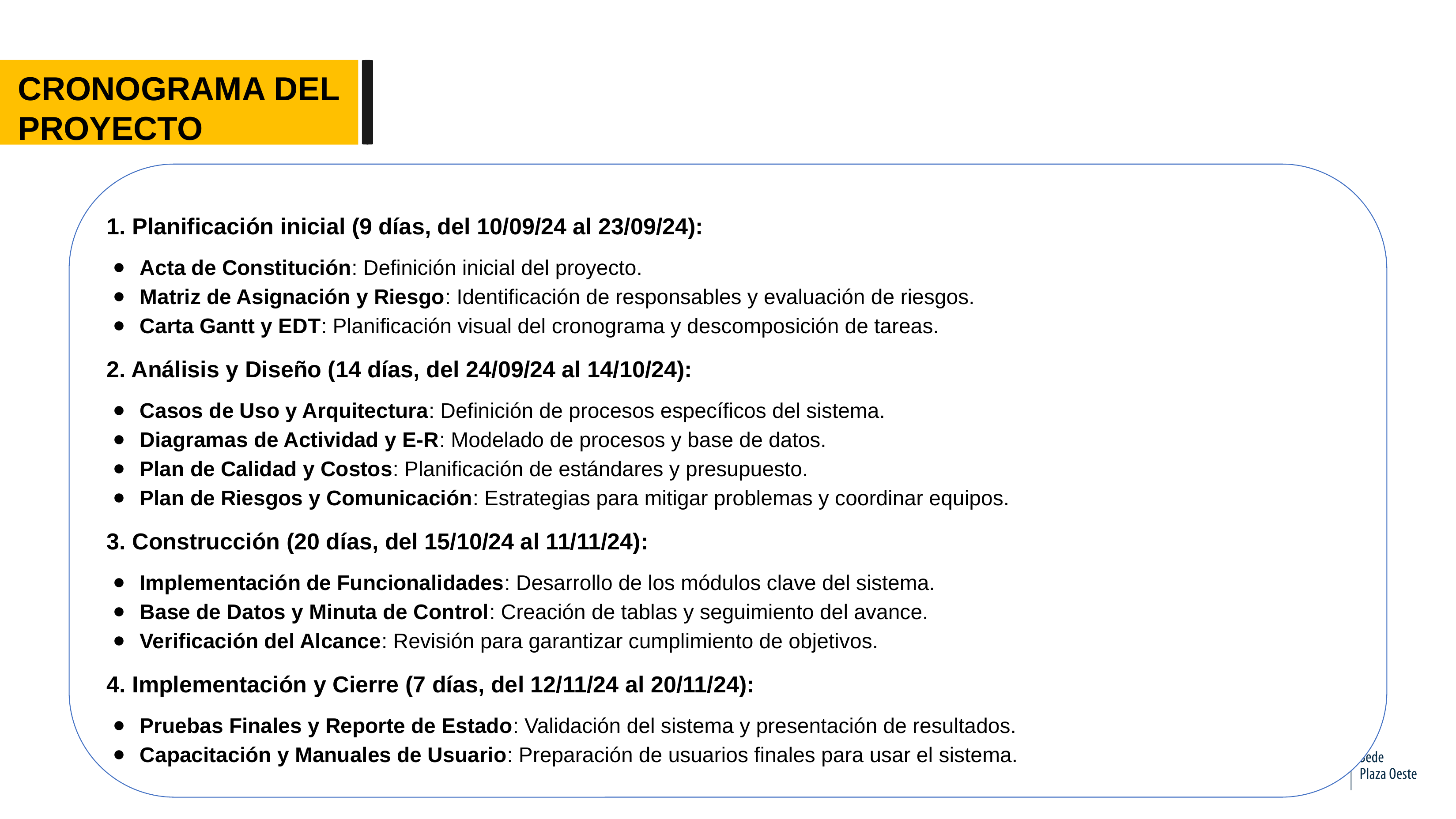

CRONOGRAMA DEL PROYECTO

1. Planificación inicial (9 días, del 10/09/24 al 23/09/24):
Acta de Constitución: Definición inicial del proyecto.
Matriz de Asignación y Riesgo: Identificación de responsables y evaluación de riesgos.
Carta Gantt y EDT: Planificación visual del cronograma y descomposición de tareas.
2. Análisis y Diseño (14 días, del 24/09/24 al 14/10/24):
Casos de Uso y Arquitectura: Definición de procesos específicos del sistema.
Diagramas de Actividad y E-R: Modelado de procesos y base de datos.
Plan de Calidad y Costos: Planificación de estándares y presupuesto.
Plan de Riesgos y Comunicación: Estrategias para mitigar problemas y coordinar equipos.
3. Construcción (20 días, del 15/10/24 al 11/11/24):
Implementación de Funcionalidades: Desarrollo de los módulos clave del sistema.
Base de Datos y Minuta de Control: Creación de tablas y seguimiento del avance.
Verificación del Alcance: Revisión para garantizar cumplimiento de objetivos.
4. Implementación y Cierre (7 días, del 12/11/24 al 20/11/24):
Pruebas Finales y Reporte de Estado: Validación del sistema y presentación de resultados.
Capacitación y Manuales de Usuario: Preparación de usuarios finales para usar el sistema.